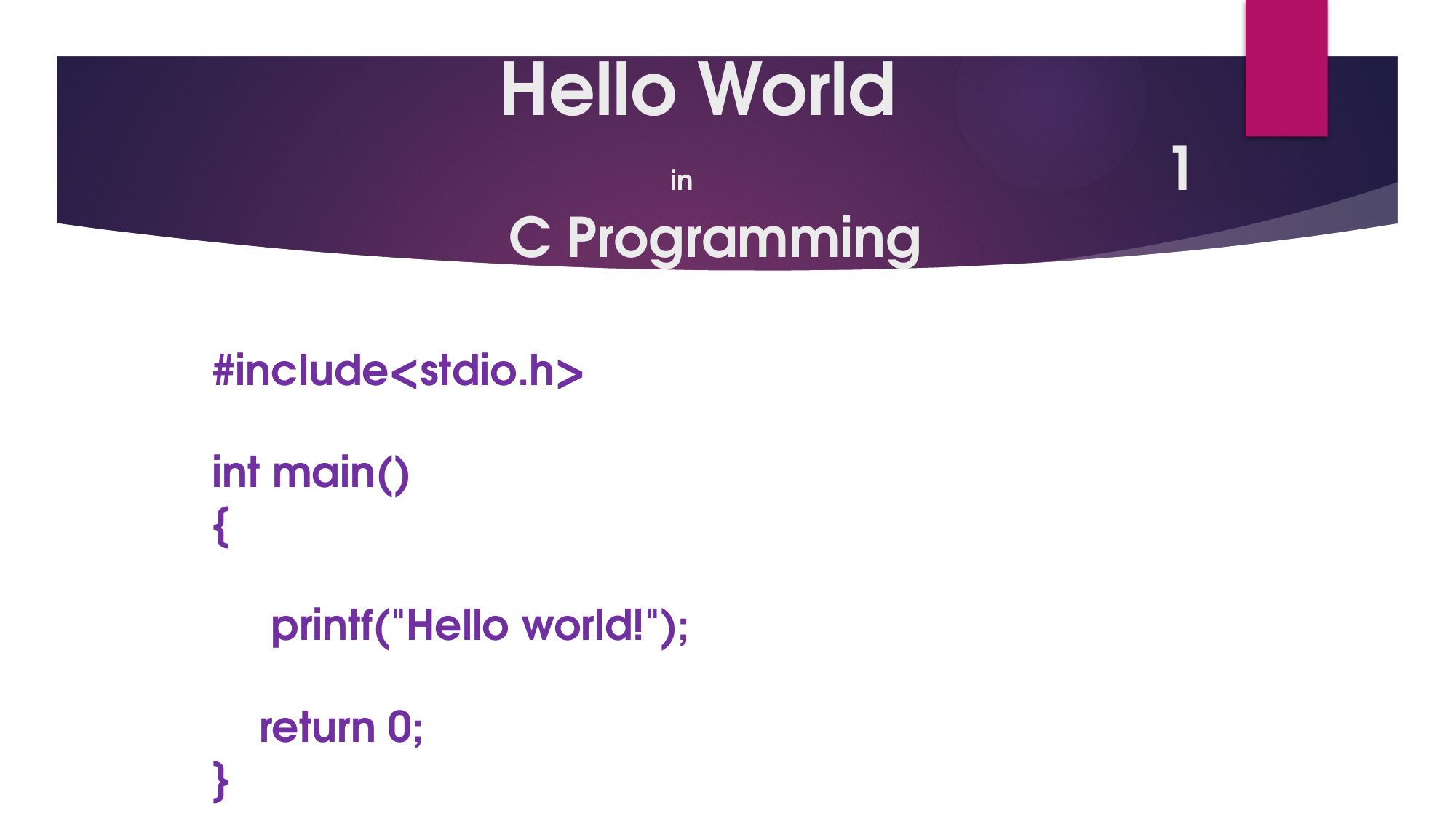

# Hello World in	                                                  1 C Programming
#include<stdio.h>

int main()
{

     printf("Hello world!");

    return 0;
}